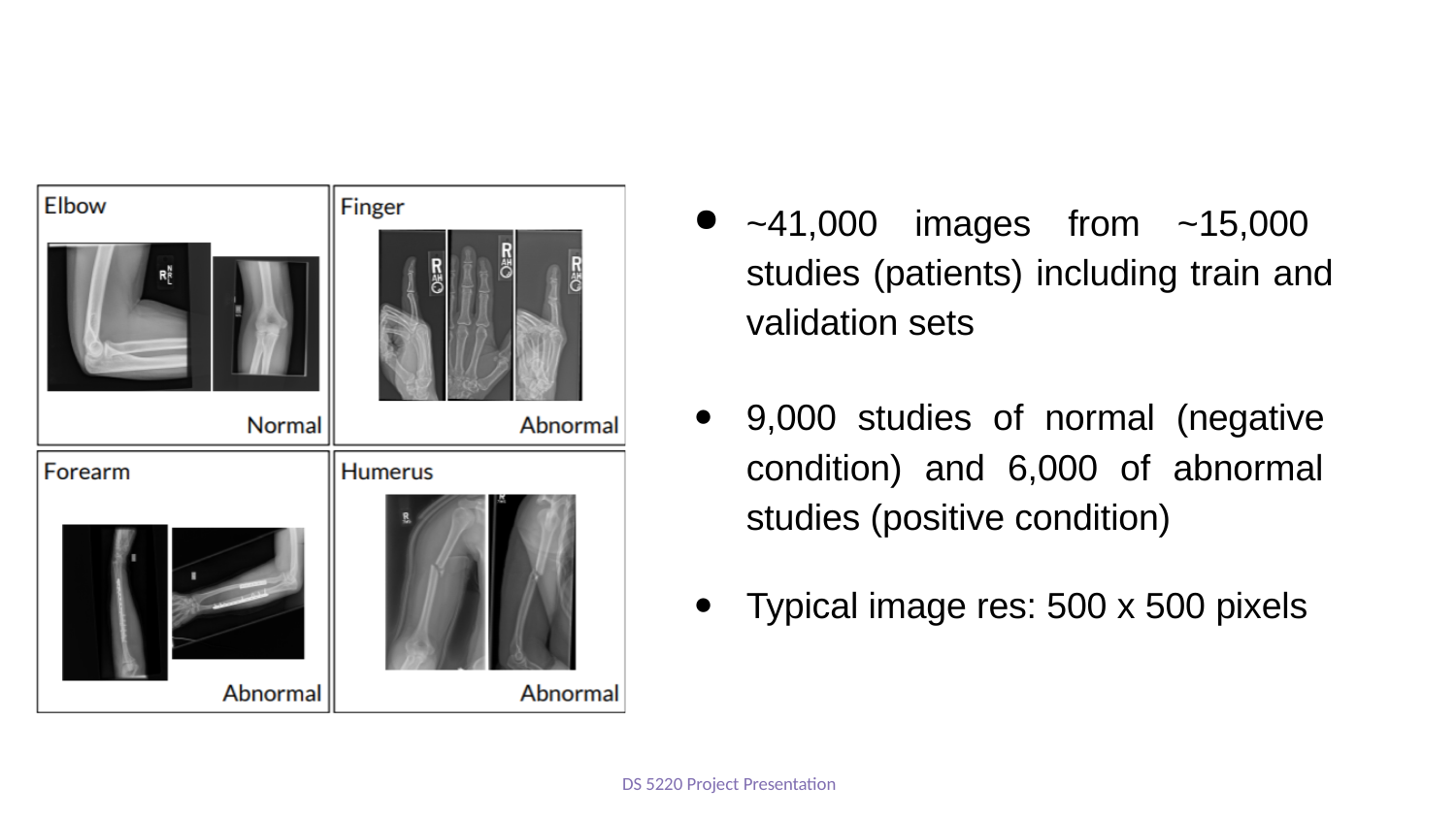

# Summary of Data

~41,000 images from ~15,000  studies (patients) including train and  validation sets

9,000 studies of normal (negative  condition) and 6,000 of abnormal  studies (positive condition)

Typical image res: 500 x 500 pixels
DS 5220 Project Presentation